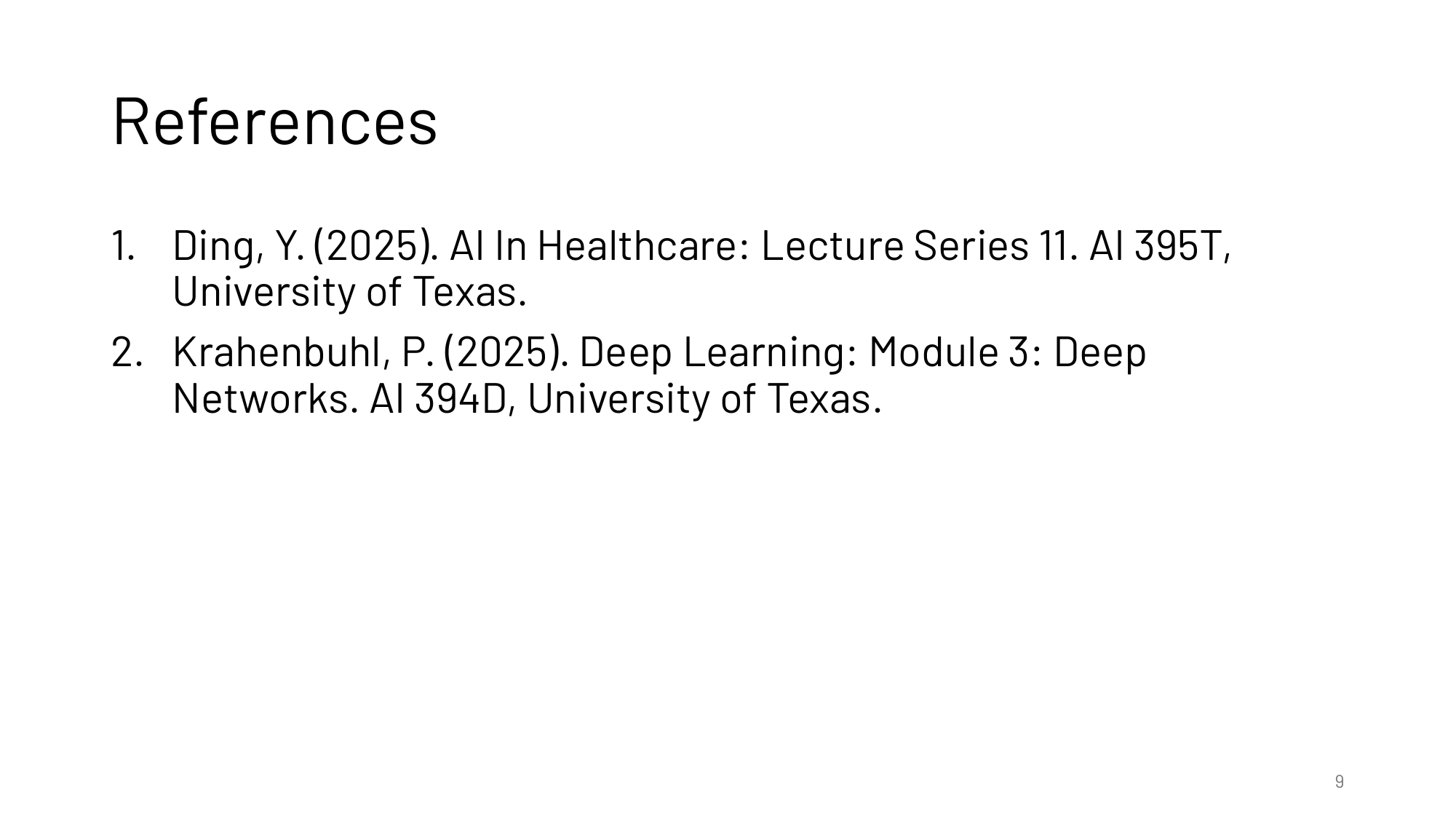

# References
Ding, Y. (2025). AI In Healthcare: Lecture Series 11. AI 395T, University of Texas.
Krahenbuhl, P. (2025). Deep Learning: Module 3: Deep Networks. AI 394D, University of Texas.
9